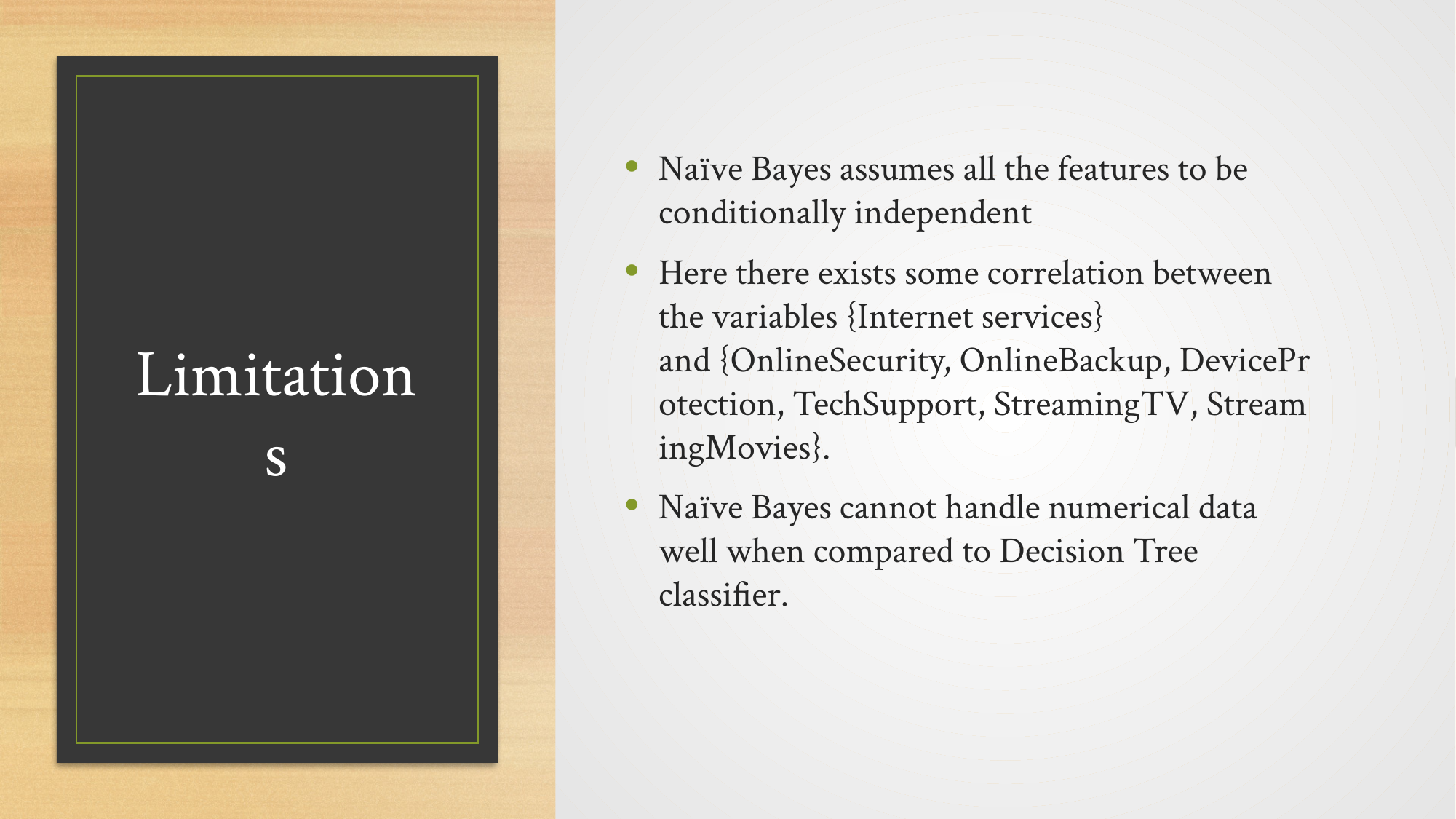

Naïve Bayes assumes all the features to be conditionally independent
Here there exists some correlation between the variables {Internet services} and {OnlineSecurity, OnlineBackup, DeviceProtection, TechSupport, StreamingTV, StreamingMovies}.
Naïve Bayes cannot handle numerical data well when compared to Decision Tree classifier.

# Limitations